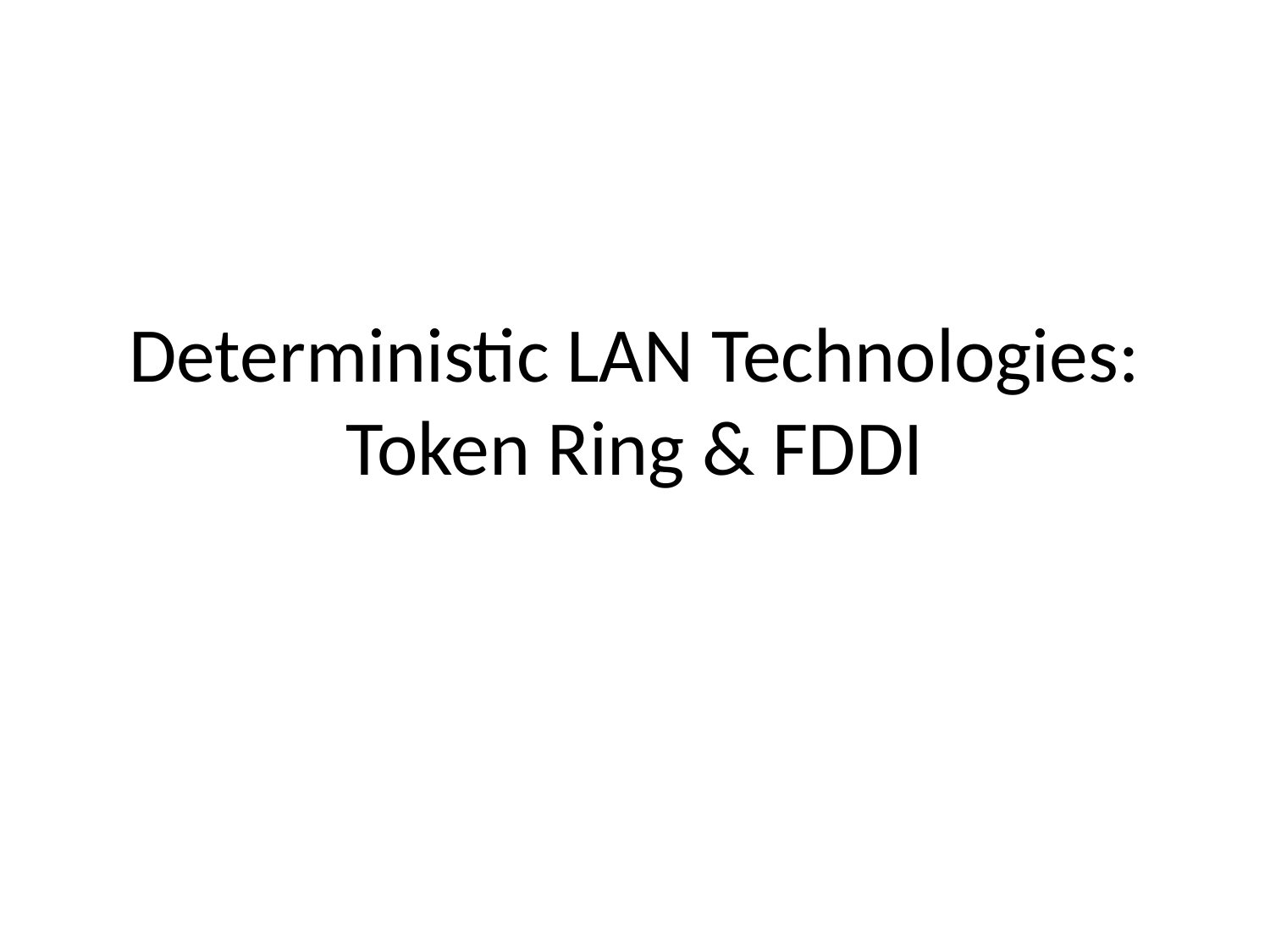

# Deterministic LAN Technologies: Token Ring & FDDI